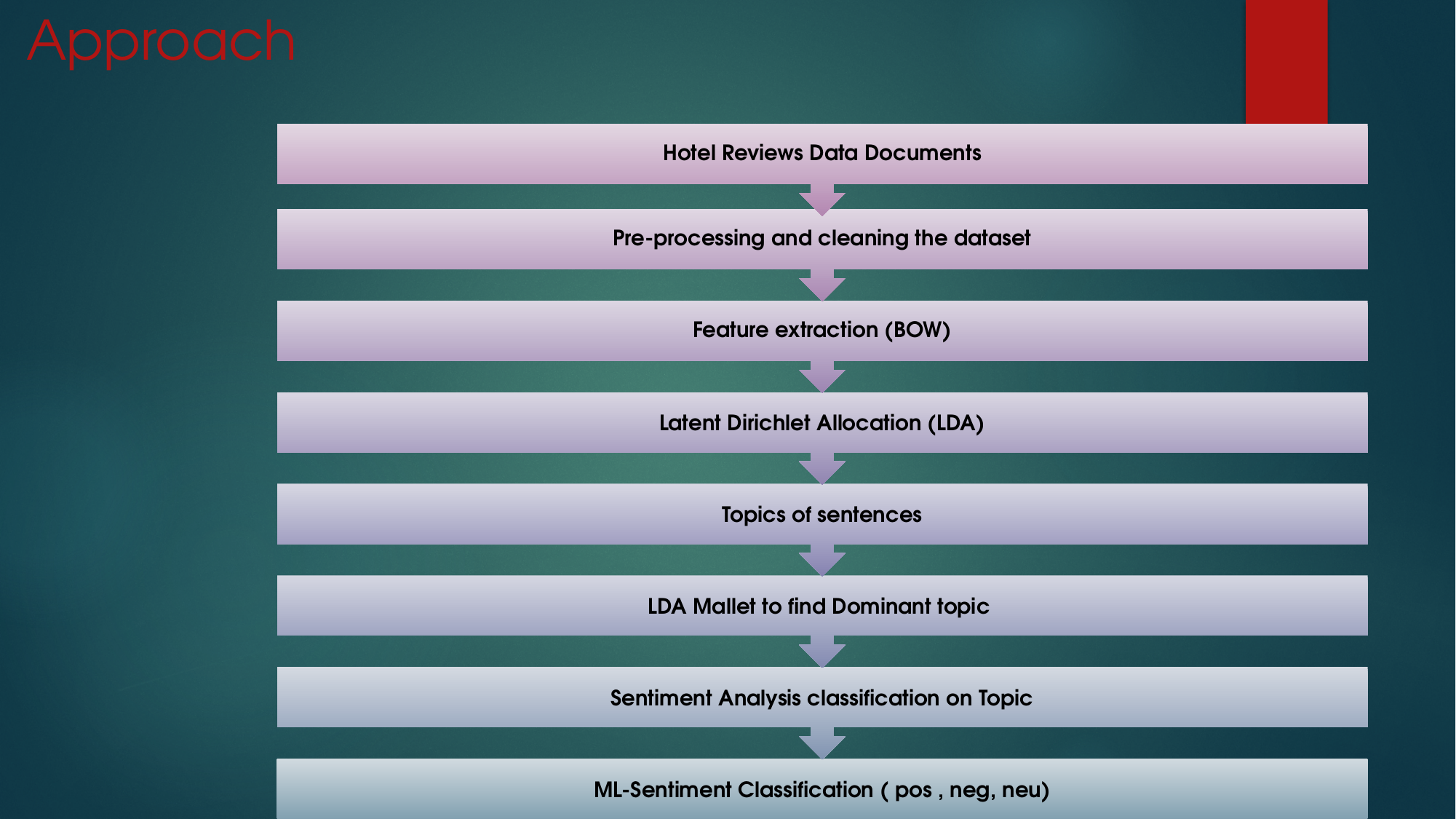

# Approach
ML-Sentiment Classification ( pos , neg, neu)
Sentiment Analysis classification on Topic
LDA Mallet to find Dominant topic
Topics of sentences
Latent Dirichlet Allocation (LDA)
Feature extraction (BOW)
Pre-processing and cleaning the dataset
Hotel Reviews Data Documents